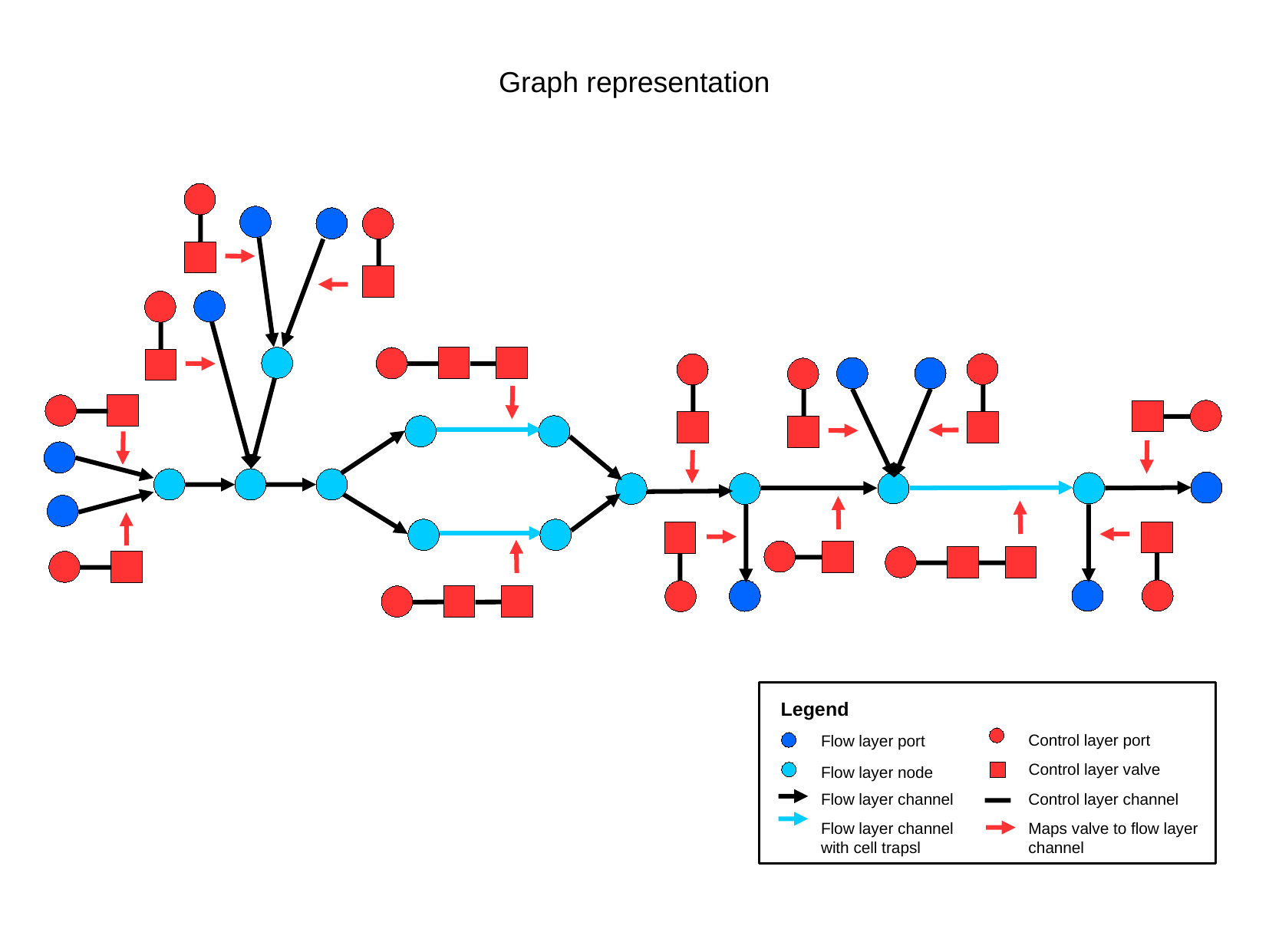

Graph representation

Legend
Control layer port
Flow layer port

Control layer valve
Flow layer node

Control layer channel
Flow layer channel

Maps valve to flow layer
channel
Flow layer channel
with cell trapsl